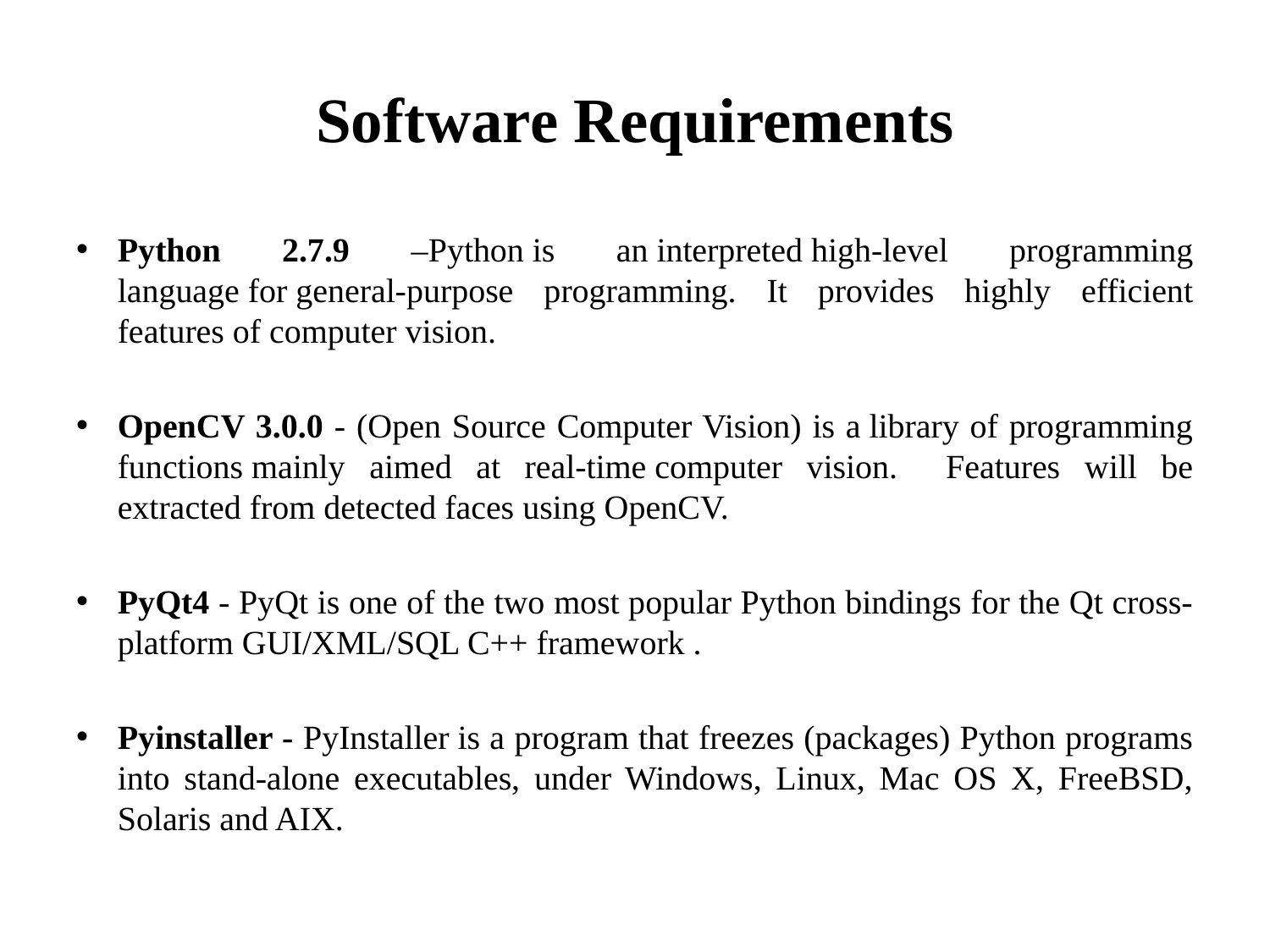

# Software Requirements
Python 2.7.9 –Python is an interpreted high-level programming language for general-purpose programming. It provides highly efficient features of computer vision.

OpenCV 3.0.0 - (Open Source Computer Vision) is a library of programming functions mainly aimed at real-time computer vision.  Features will be extracted from detected faces using OpenCV.

PyQt4 - PyQt is one of the two most popular Python bindings for the Qt cross-platform GUI/XML/SQL C++ framework .

Pyinstaller - PyInstaller is a program that freezes (packages) Python programs into stand-alone executables, under Windows, Linux, Mac OS X, FreeBSD, Solaris and AIX.